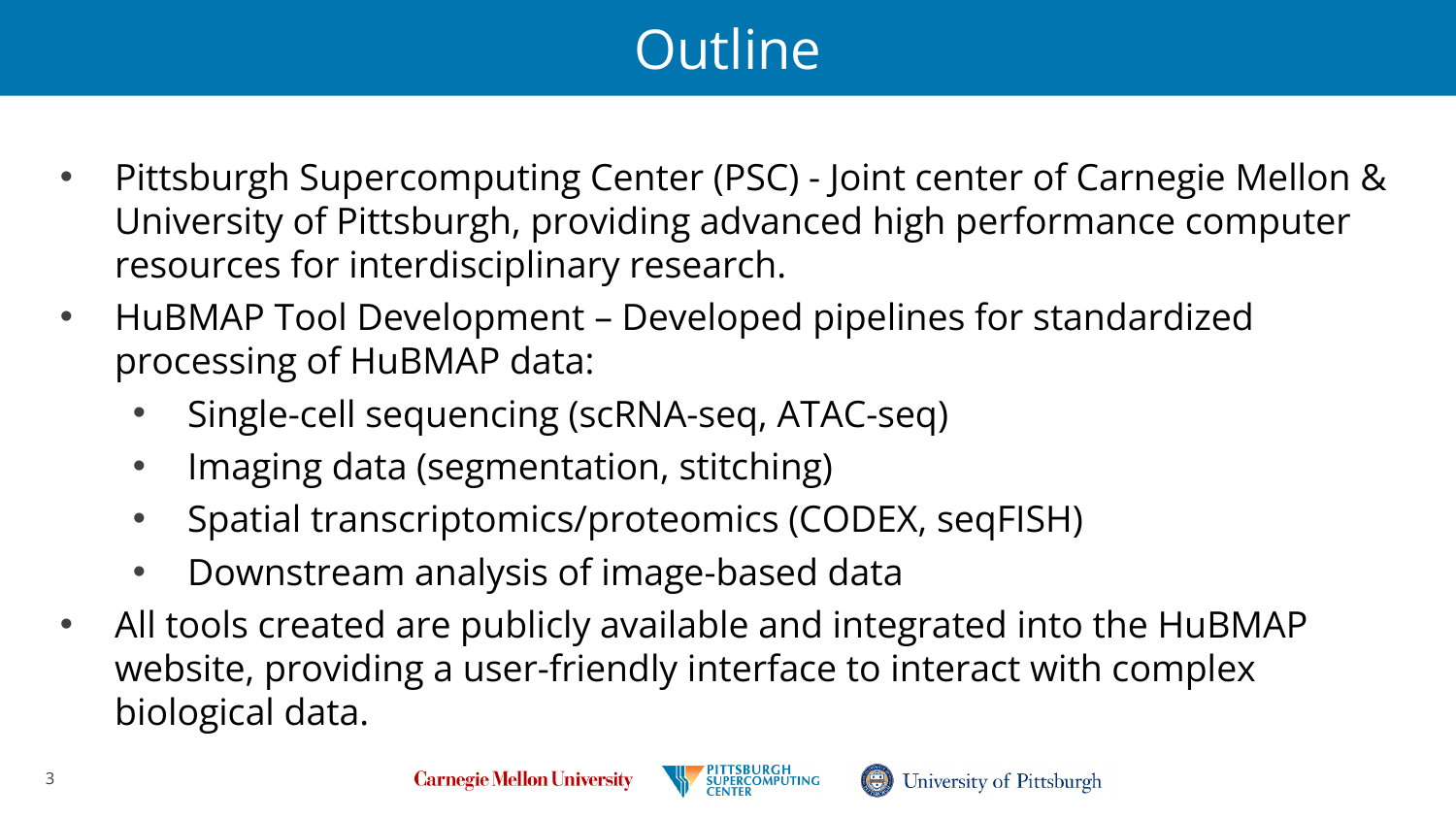

# Outline
Pittsburgh Supercomputing Center (PSC) - Joint center of Carnegie Mellon & University of Pittsburgh, providing advanced high performance computer resources for interdisciplinary research.
HuBMAP Tool Development – Developed pipelines for standardized processing of HuBMAP data:
Single-cell sequencing (scRNA-seq, ATAC-seq)
Imaging data (segmentation, stitching)
Spatial transcriptomics/proteomics (CODEX, seqFISH)
Downstream analysis of image-based data
All tools created are publicly available and integrated into the HuBMAP website, providing a user-friendly interface to interact with complex biological data.
3